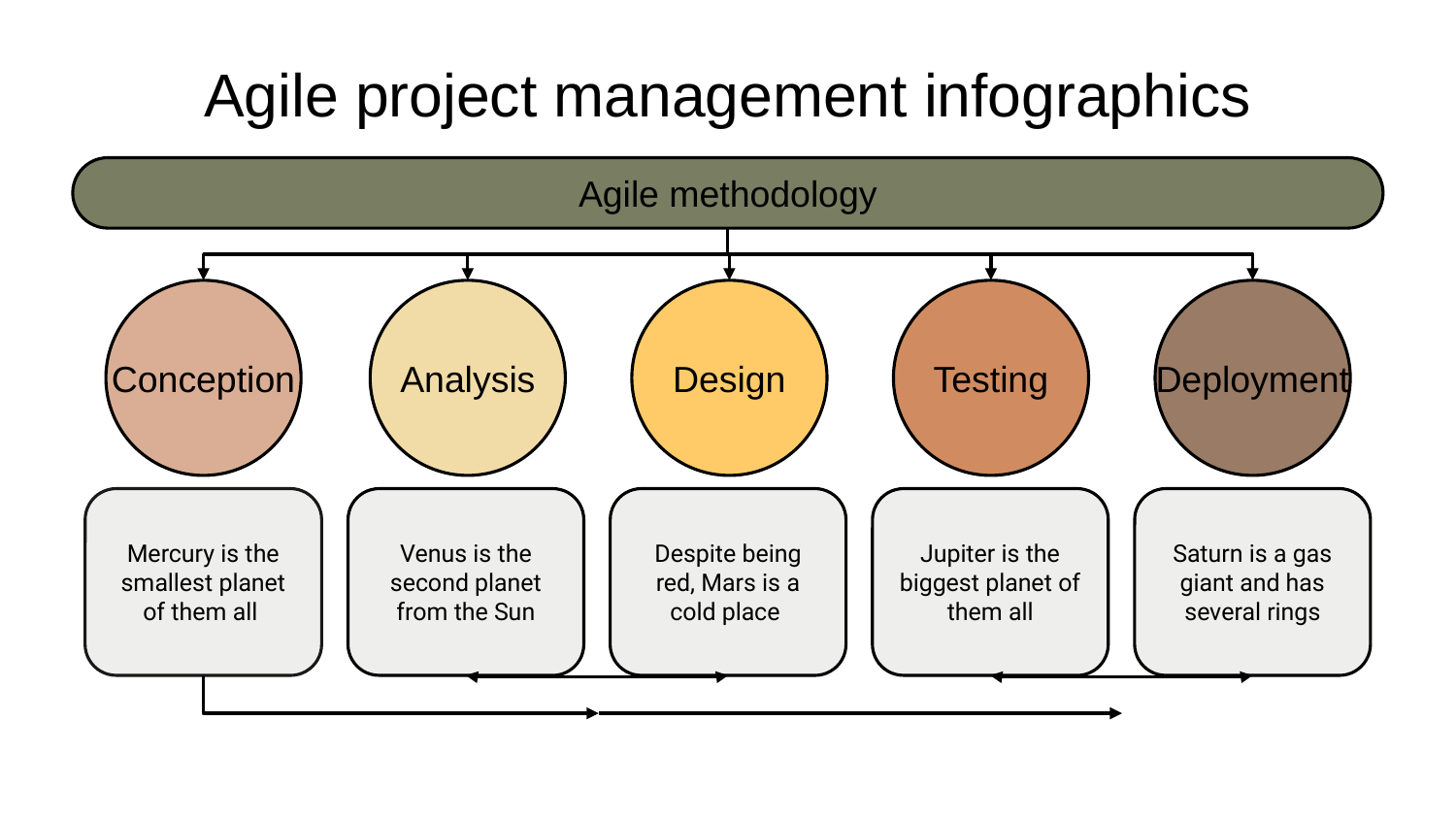

# Agile project management infographics
Agile methodology

Conception

Analysis

Design

Testing

Deployment
Mercury is the smallest planet of them all
Venus is the second planet from the Sun
Despite being red, Mars is a cold place
Jupiter is the biggest planet of them all
Saturn is a gas giant and has several rings